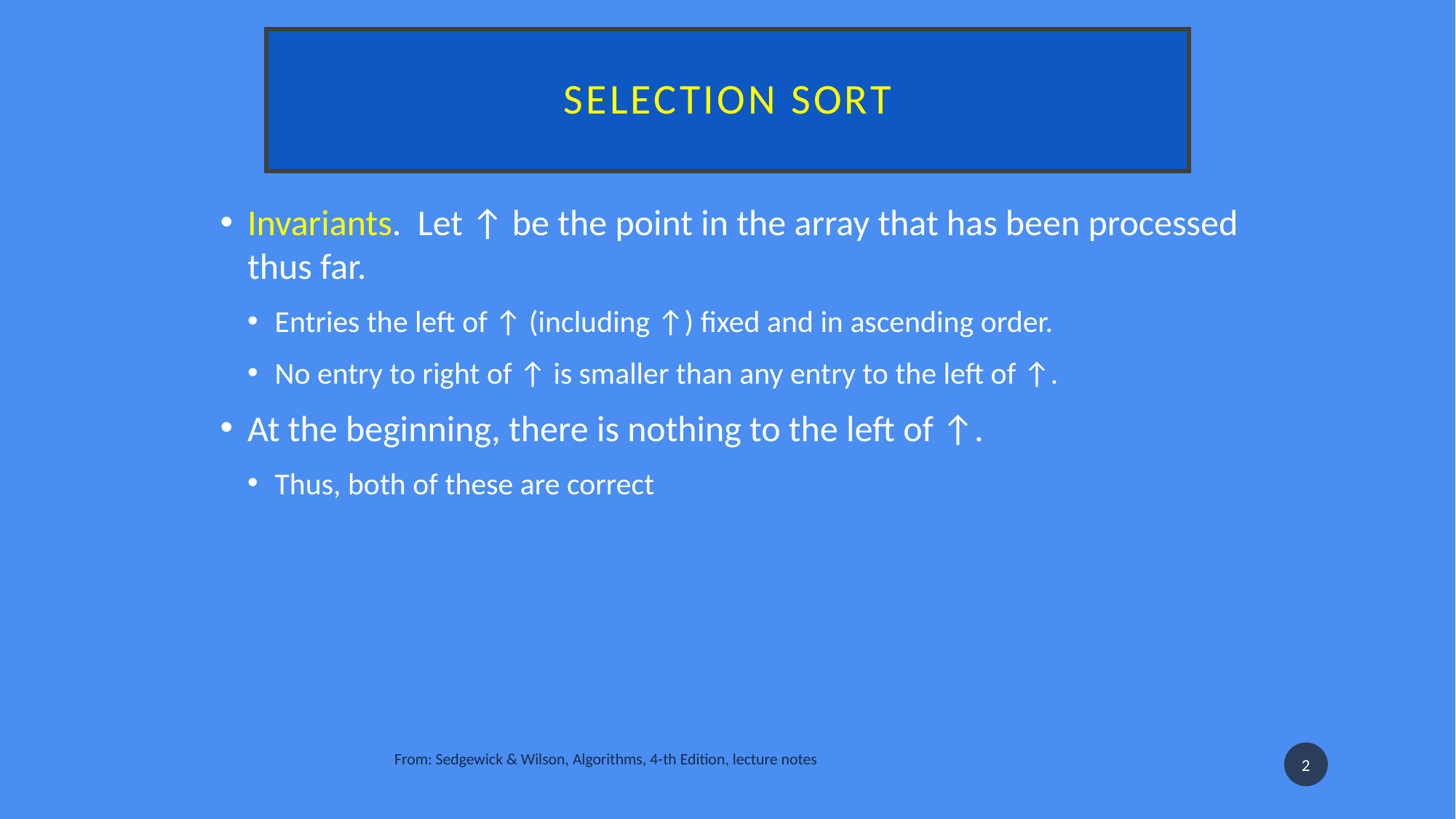

# Selection sort
Invariants.  Let ↑ be the point in the array that has been processed thus far.
Entries the left of ↑ (including ↑) fixed and in ascending order.
No entry to right of ↑ is smaller than any entry to the left of ↑.
At the beginning, there is nothing to the left of ↑.
Thus, both of these are correct

From: Sedgewick & Wilson, Algorithms, 4-th Edition, lecture notes
2